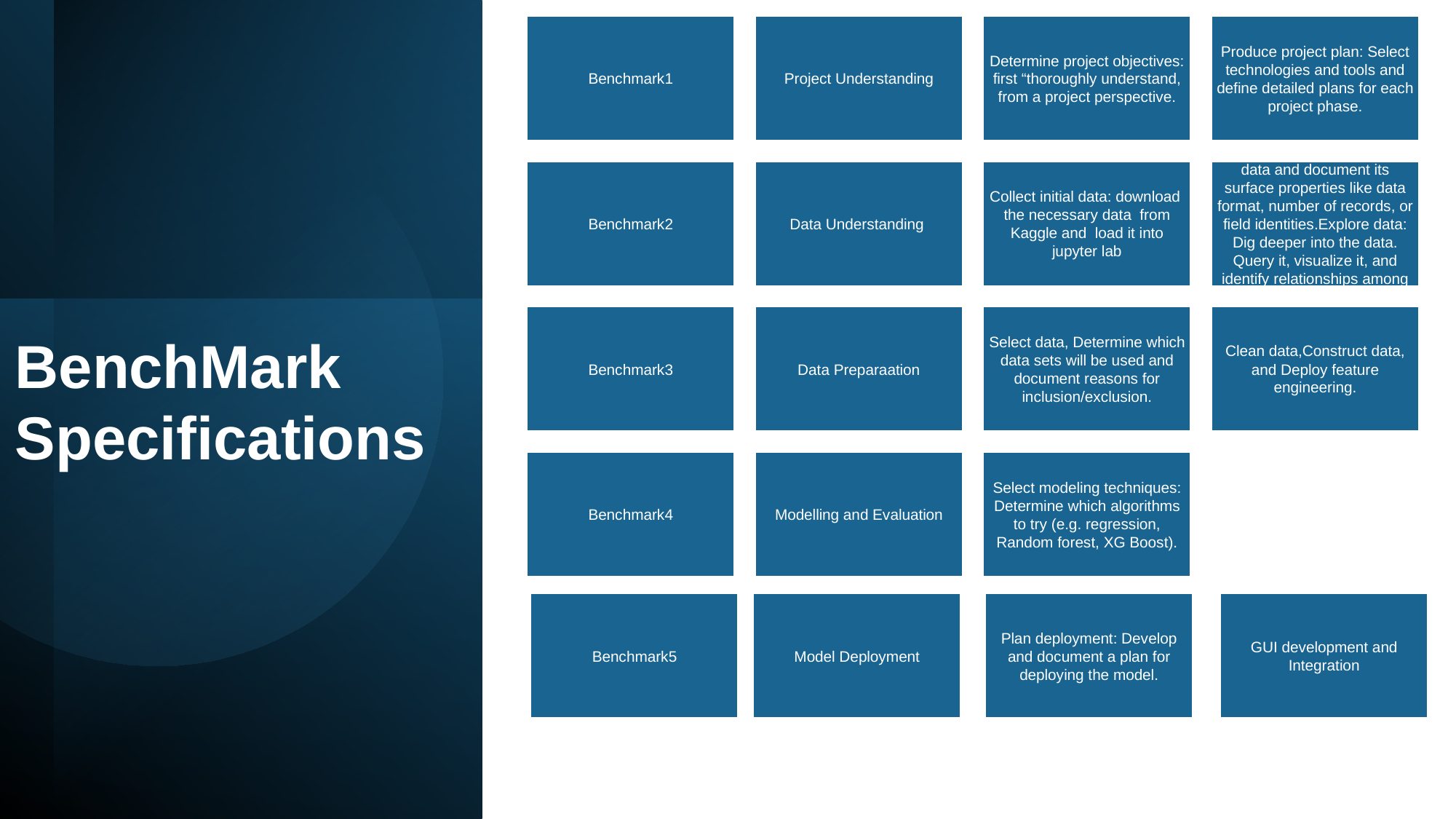

Benchmark1
Project Understanding
Determine project objectives: first “thoroughly understand, from a project perspective.
Produce project plan: Select technologies and tools and define detailed plans for each project phase.
Benchmark2
Data Understanding
Collect initial data: download  the necessary data  from Kaggle and  load it into jupyter lab
Describe data: Examine the data and document its surface properties like data format, number of records, or field identities.Explore data: Dig deeper into the data. Query it, visualize it, and identify relationships among the data.
Benchmark3
Data Preparaation
Select data, Determine which data sets will be used and document reasons for inclusion/exclusion.
Clean data,Construct data, and Deploy feature engineering.
Benchmark4
Modelling and Evaluation
Select modeling techniques: Determine which algorithms to try (e.g. regression, Random forest, XG Boost).
Benchmark5
Model Deployment
Plan deployment: Develop and document a plan for deploying the model.
GUI development and Integration

BenchMark
Specifications